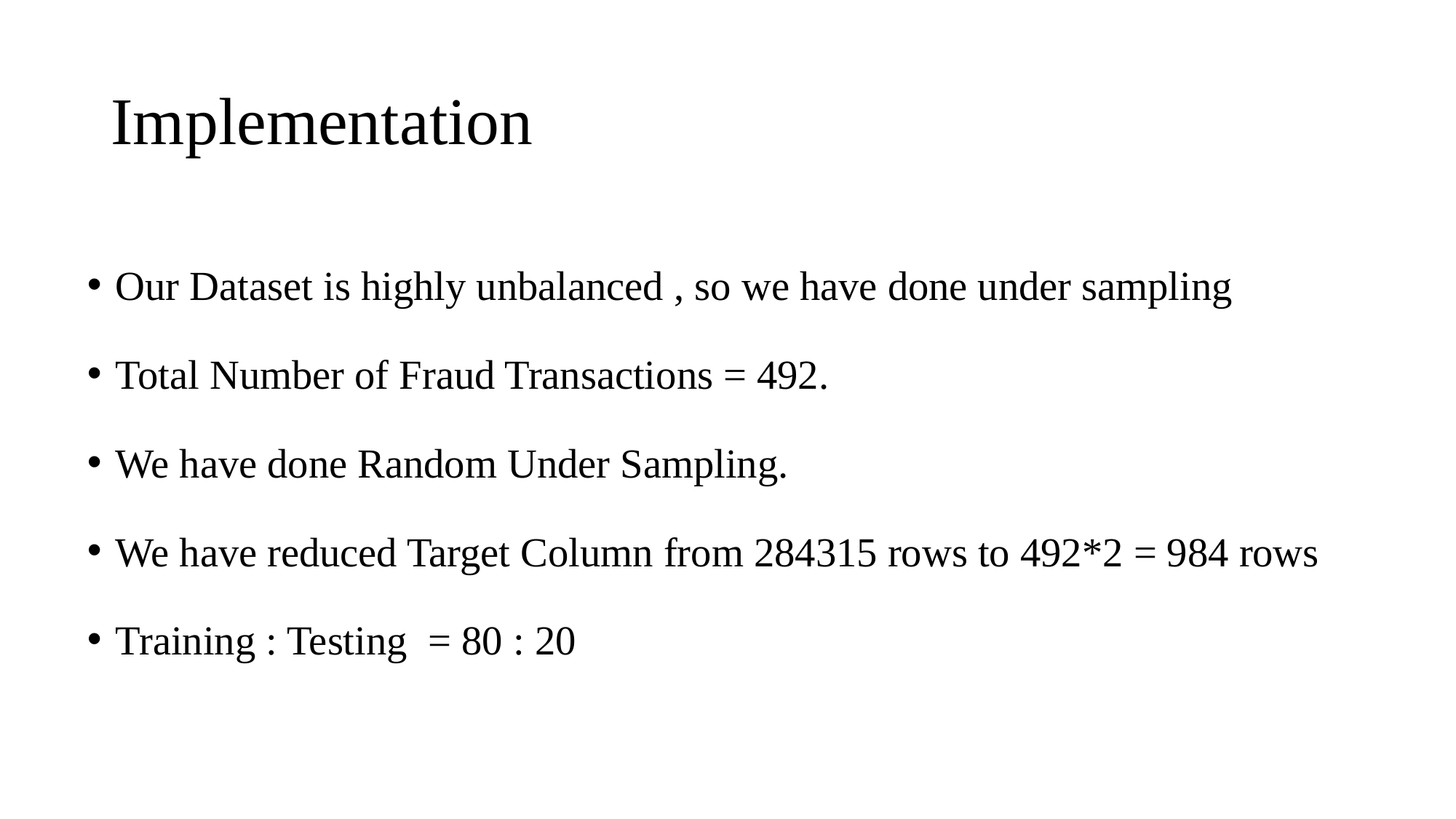

# Implementation

Our Dataset is highly unbalanced , so we have done under sampling
Total Number of Fraud Transactions = 492.
We have done Random Under Sampling.
We have reduced Target Column from 284315 rows to 492*2 = 984 rows
Training : Testing  = 80 : 20